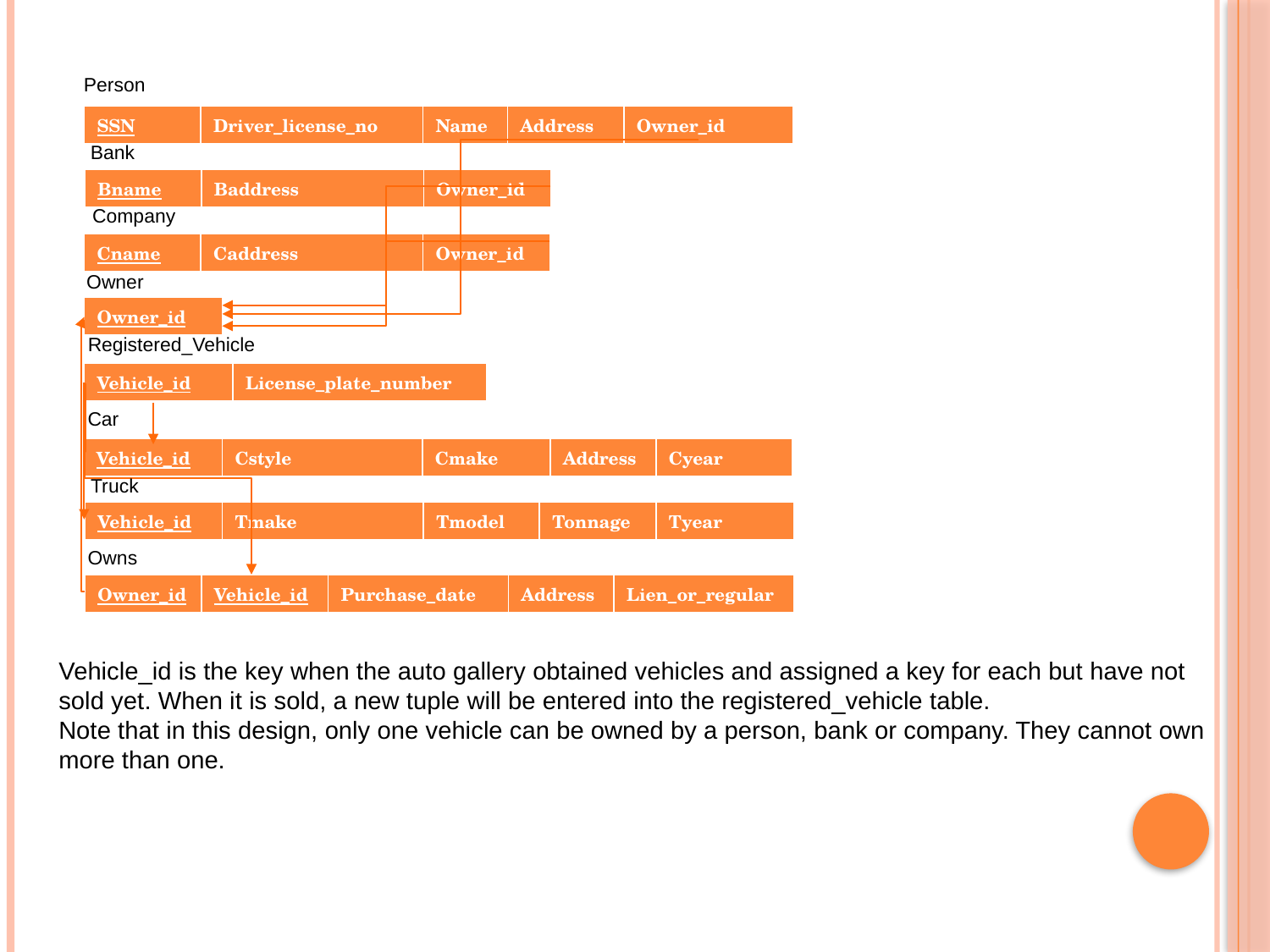

Person
| SSN | Driver\_license\_no | Name | Address | Owner\_id |
| --- | --- | --- | --- | --- |
Bank
| Bname | Baddress | Owner\_id |
| --- | --- | --- |
Company
| Cname | Caddress | Owner\_id |
| --- | --- | --- |
Owner
| Owner\_id |
| --- |
Registered_Vehicle
| Vehicle\_id | License\_plate\_number |
| --- | --- |
Car
| Vehicle\_id | Cstyle | Cmake | Address | Cyear |
| --- | --- | --- | --- | --- |
Truck
| Vehicle\_id | Tmake | Tmodel | Tonnage | Tyear |
| --- | --- | --- | --- | --- |
Owns
| Owner\_id | Vehicle\_id | Purchase\_date | Address | Lien\_or\_regular |
| --- | --- | --- | --- | --- |
Vehicle_id is the key when the auto gallery obtained vehicles and assigned a key for each but have not sold yet. When it is sold, a new tuple will be entered into the registered_vehicle table.
Note that in this design, only one vehicle can be owned by a person, bank or company. They cannot own more than one.